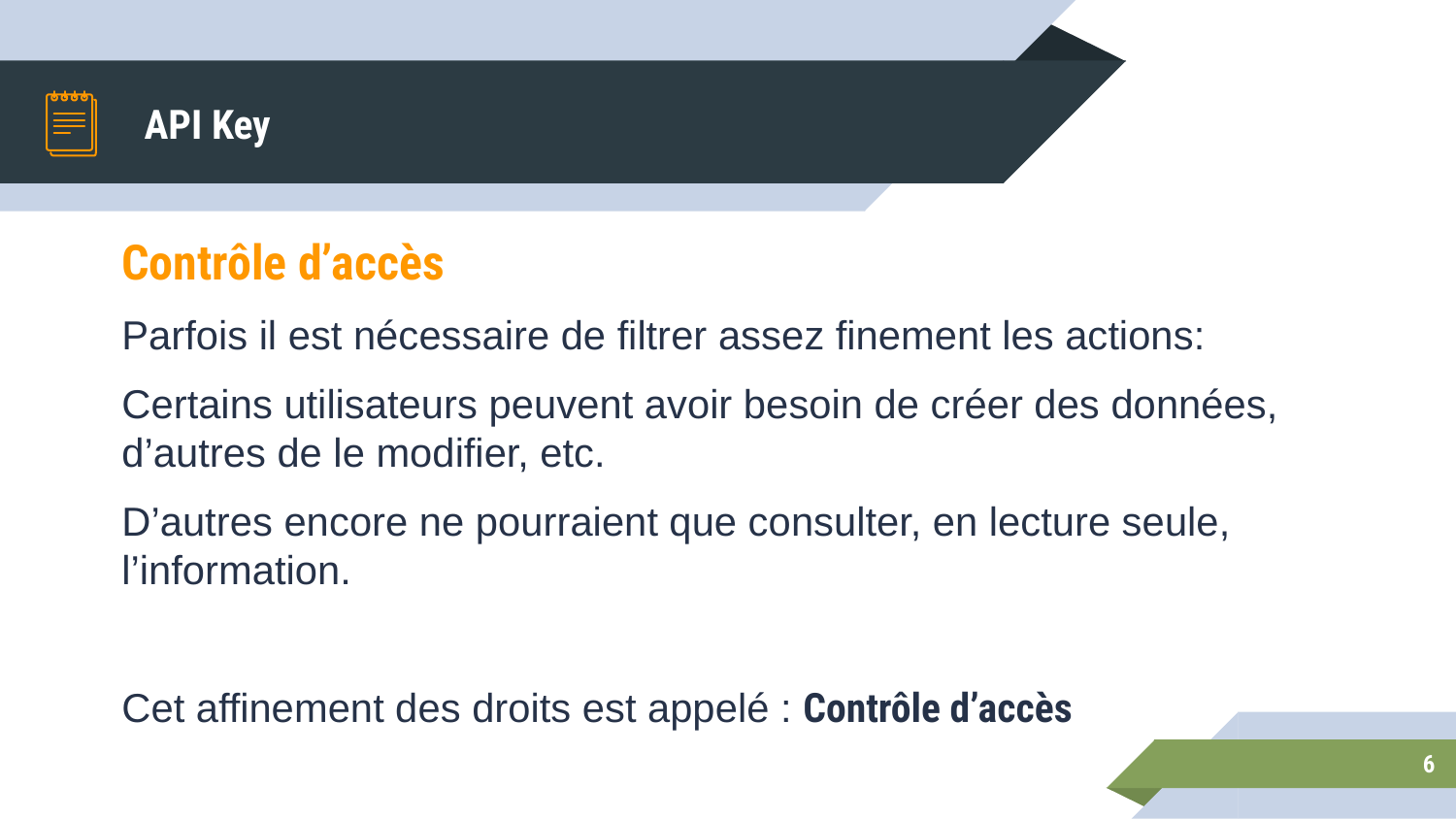

# API Key

Contrôle d’accès
Parfois il est nécessaire de filtrer assez finement les actions:
Certains utilisateurs peuvent avoir besoin de créer des données, d’autres de le modifier, etc.
D’autres encore ne pourraient que consulter, en lecture seule, l’information.

Cet affinement des droits est appelé : Contrôle d’accès

6